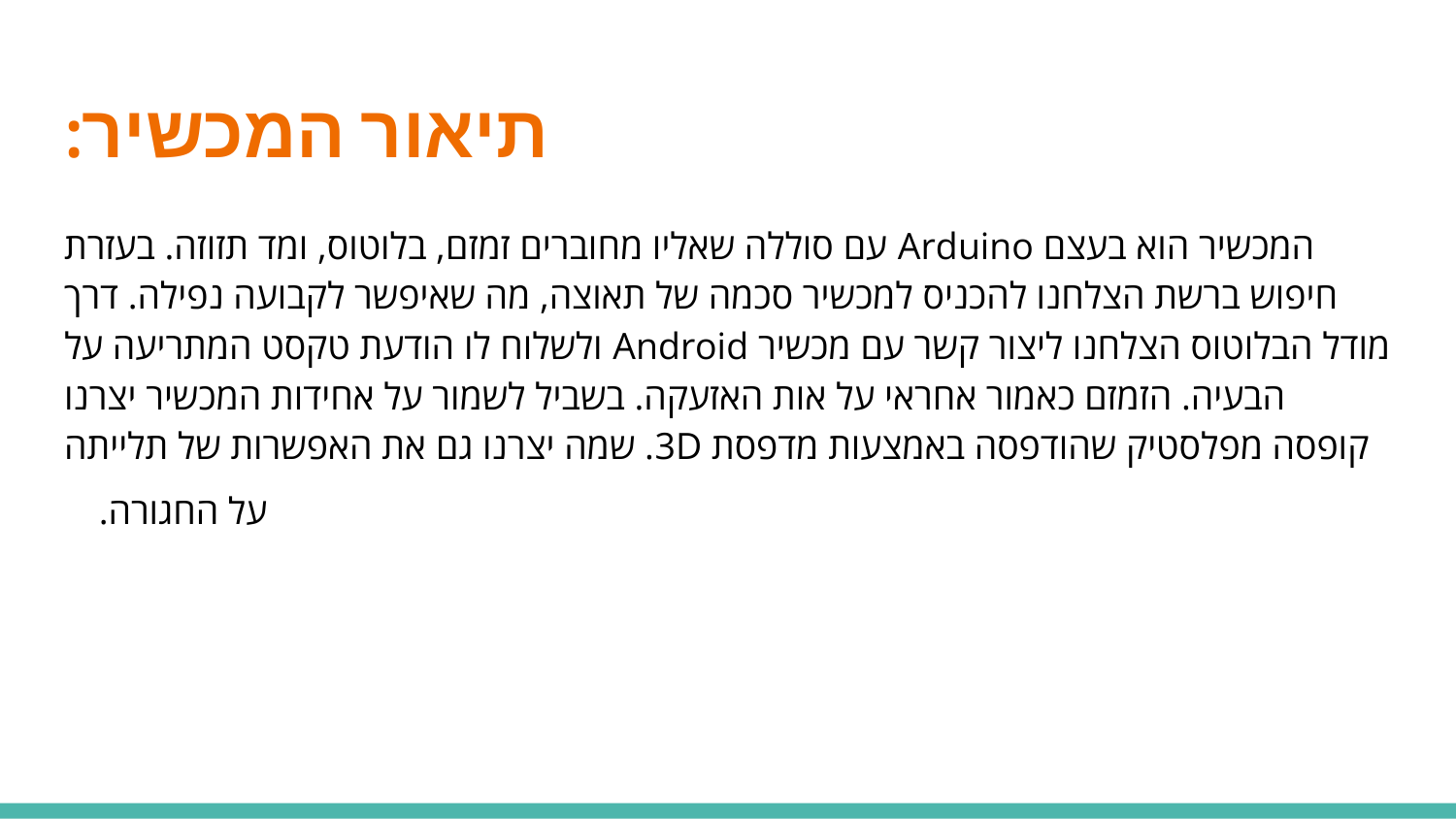

# תיאור המכשיר:
המכשיר הוא בעצם Arduino עם סוללה שאליו מחוברים זמזם, בלוטוס, ומד תזוזה. בעזרת חיפוש ברשת הצלחנו להכניס למכשיר סכמה של תאוצה, מה שאיפשר לקבועה נפילה. דרך מודל הבלוטוס הצלחנו ליצור קשר עם מכשיר Android ולשלוח לו הודעת טקסט המתריעה על הבעיה. הזמזם כאמור אחראי על אות האזעקה. בשביל לשמור על אחידות המכשיר יצרנו קופסה מפלסטיק שהודפסה באמצעות מדפסת 3D. שמה יצרנו גם את האפשרות של תלייתה על החגורה.